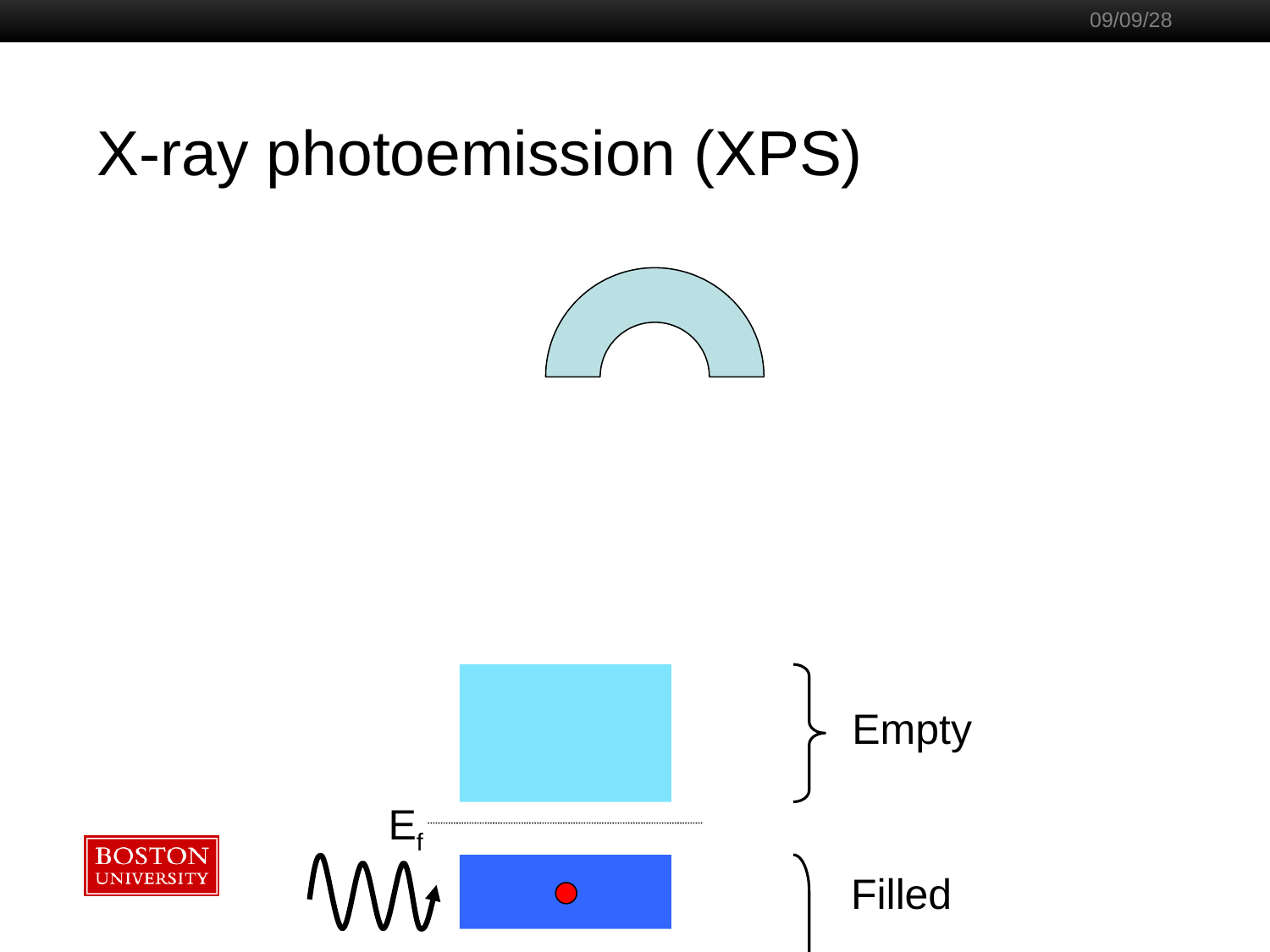

09/09/28
# X-ray photoemission (XPS)

Empty
Ef

Filled